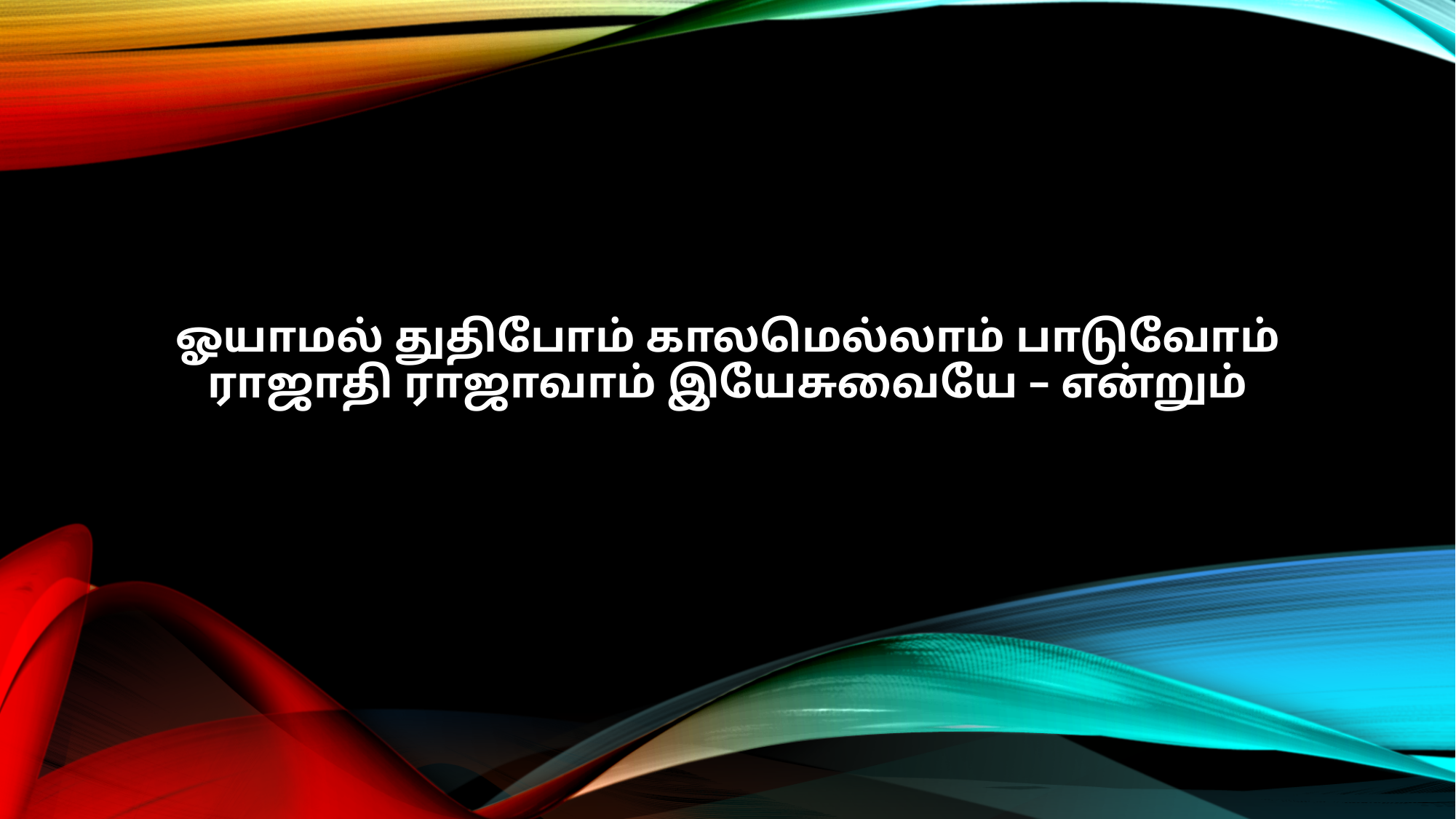

ஓயாமல் துதிபோம் காலமெல்லாம் பாடுவோம்
ராஜாதி ராஜாவாம் இயேசுவையே – என்றும்